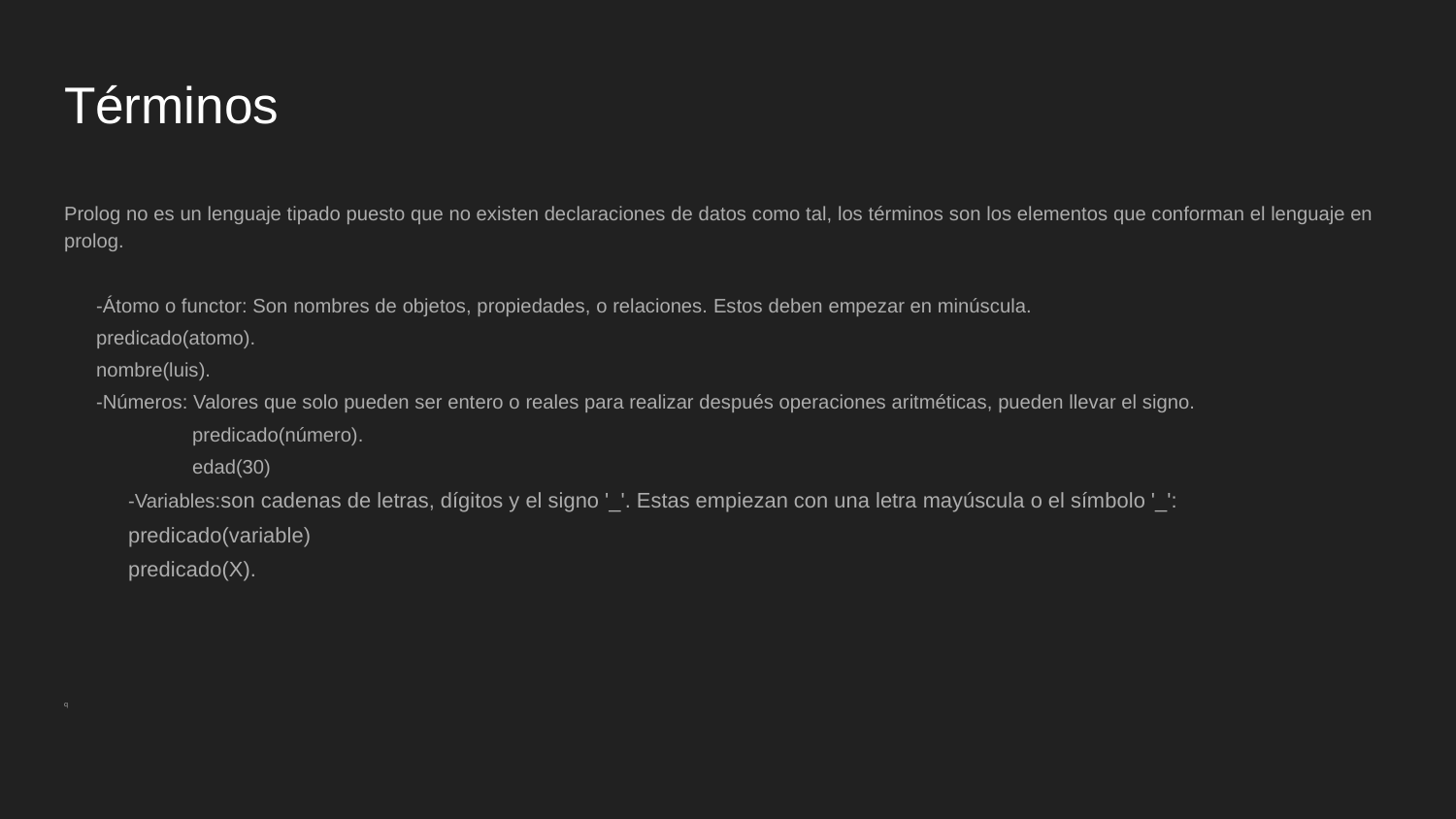

# Términos
Prolog no es un lenguaje tipado puesto que no existen declaraciones de datos como tal, los términos son los elementos que conforman el lenguaje en prolog.

	-Átomo o functor: Son nombres de objetos, propiedades, o relaciones. Estos deben empezar en minúscula.
		predicado(atomo).
		nombre(luis).
	-Números: Valores que solo pueden ser entero o reales para realizar después operaciones aritméticas, pueden llevar el signo.
predicado(número).
edad(30)
-Variables:son cadenas de letras, dígitos y el signo '_'. Estas empiezan con una letra mayúscula o el símbolo '_':
predicado(variable)
predicado(X).

q